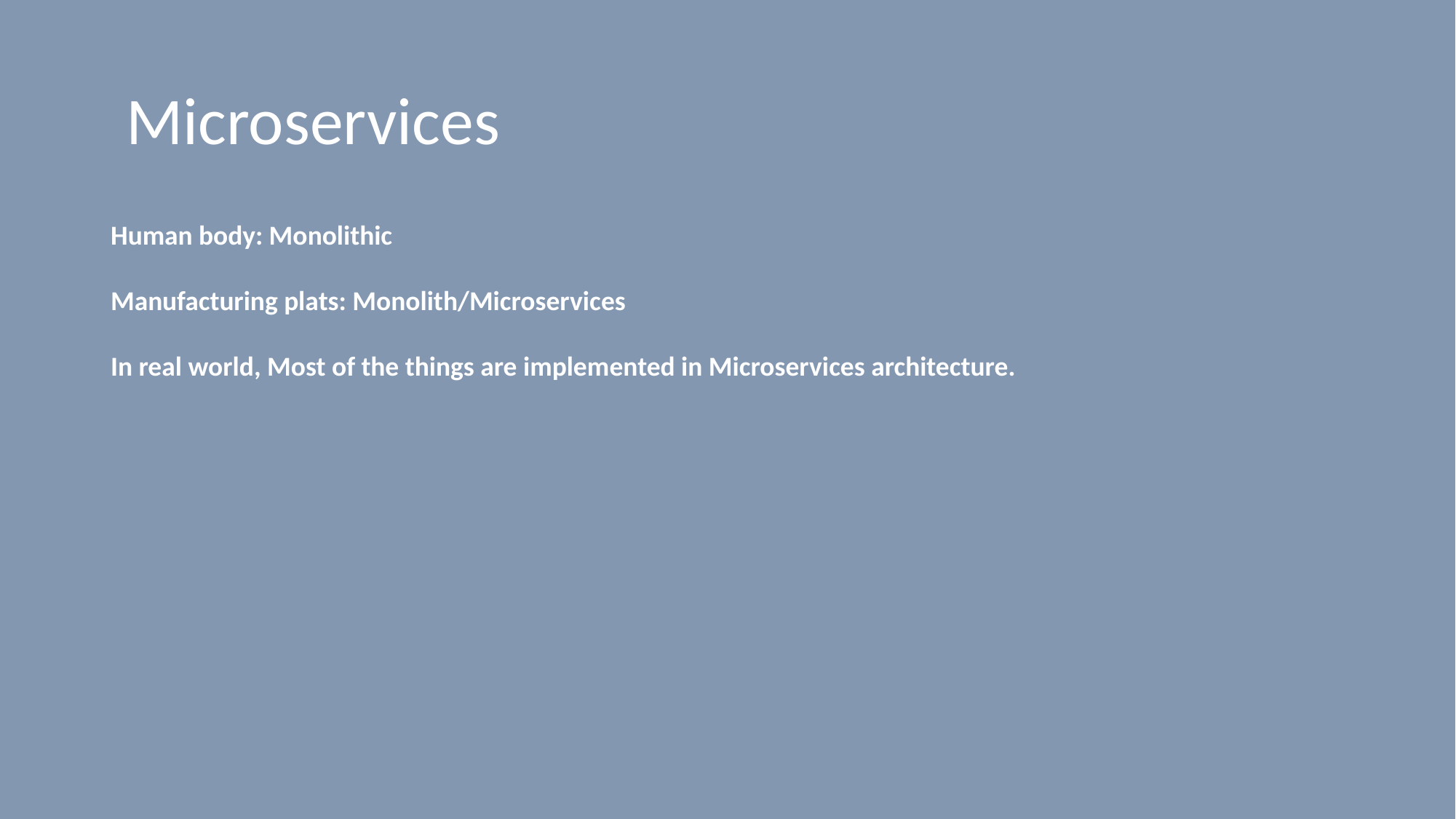

# Microservices
Human body: Monolithic

Manufacturing plats: Monolith/Microservices

In real world, Most of the things are implemented in Microservices architecture.